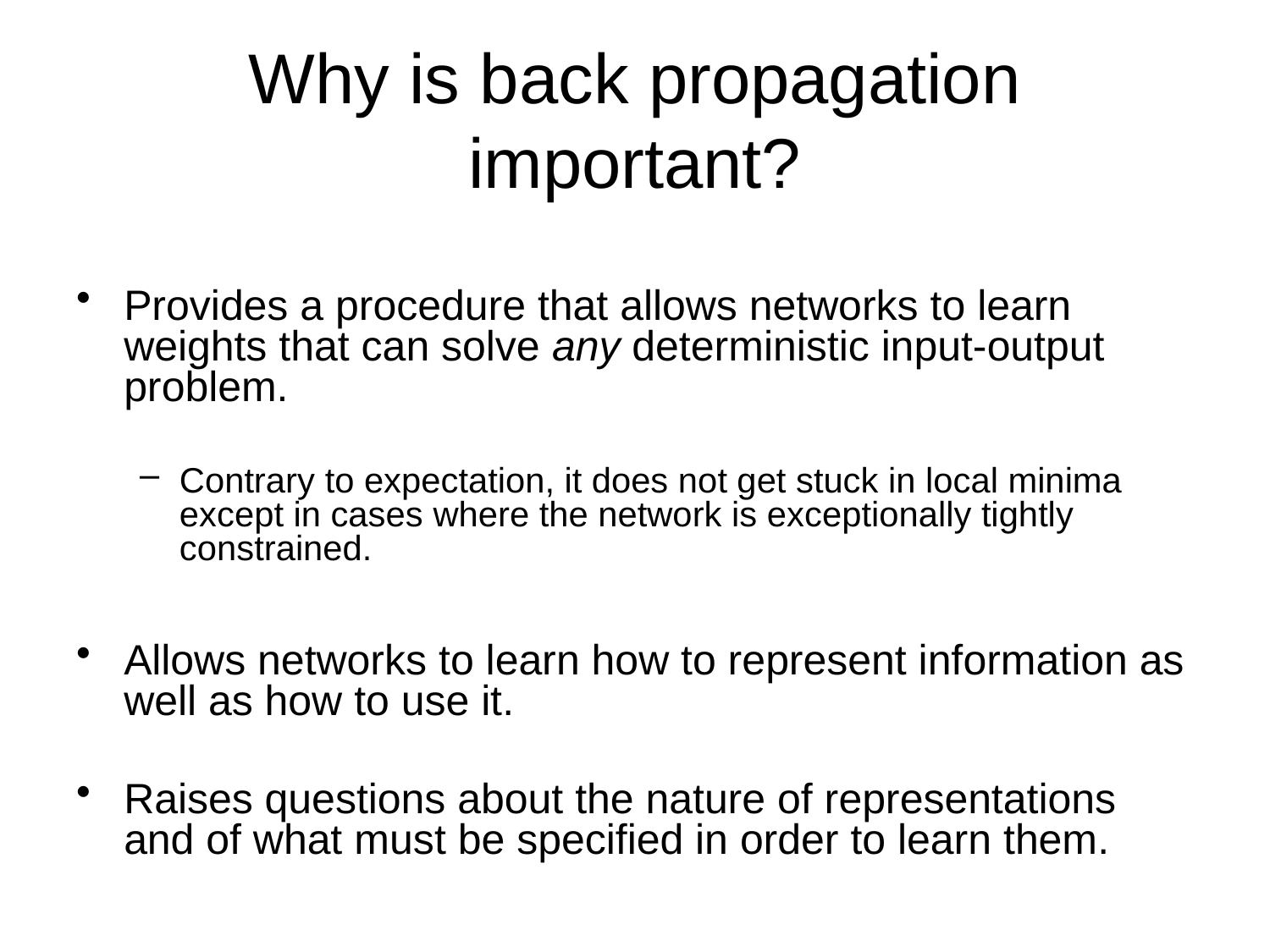

# Why is back propagation important?

Provides a procedure that allows networks to learn weights that can solve any deterministic input-output problem.

Contrary to expectation, it does not get stuck in local minima except in cases where the network is exceptionally tightly constrained.

Allows networks to learn how to represent information as well as how to use it.

Raises questions about the nature of representations and of what must be specified in order to learn them.